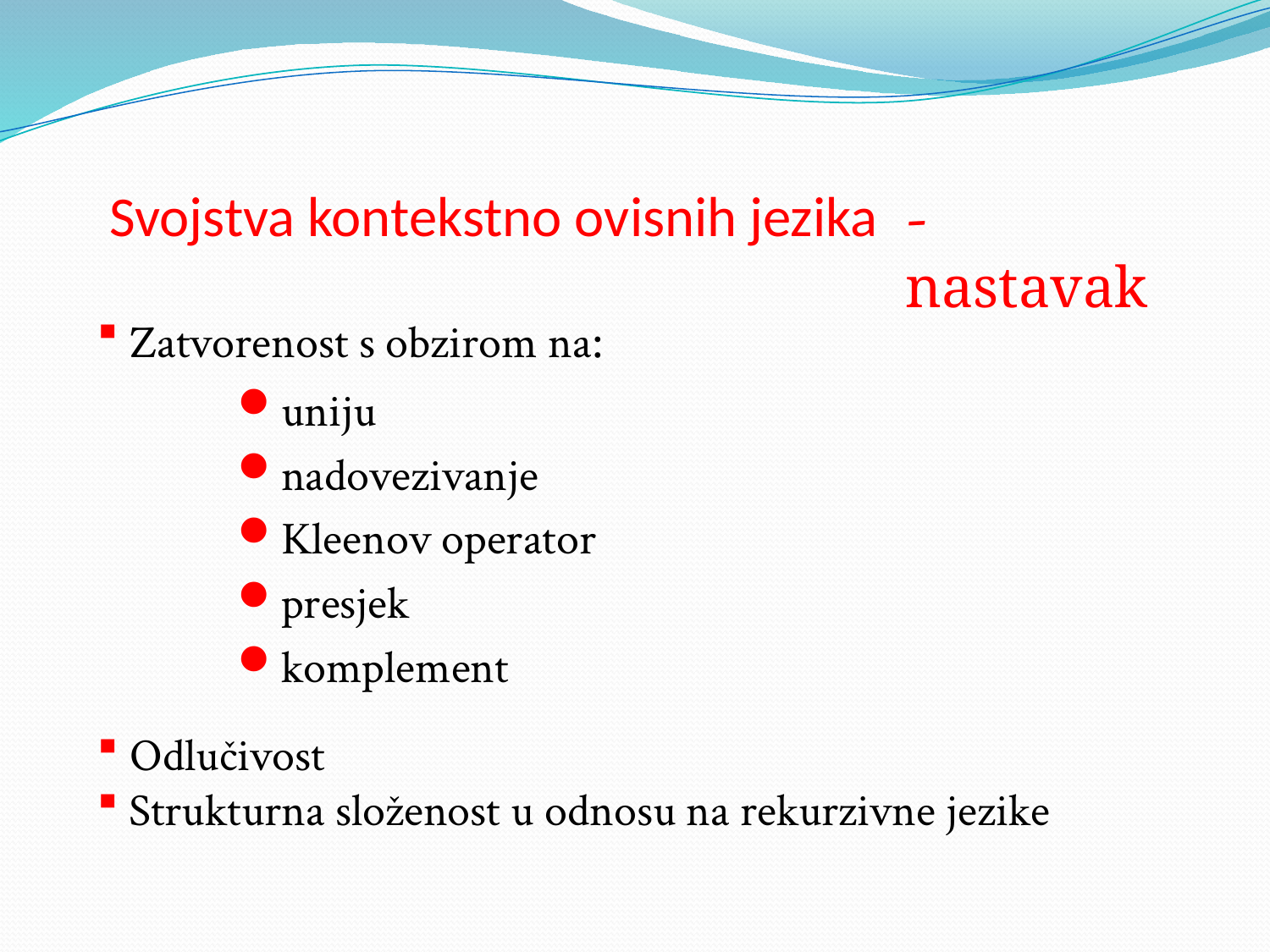

# Svojstva kontekstno ovisnih jezika
- nastavak
 Zatvorenost s obzirom na:
uniju
nadovezivanje
Kleenov operator
presjek
komplement
 Odlučivost
 Strukturna složenost u odnosu na rekurzivne jezike